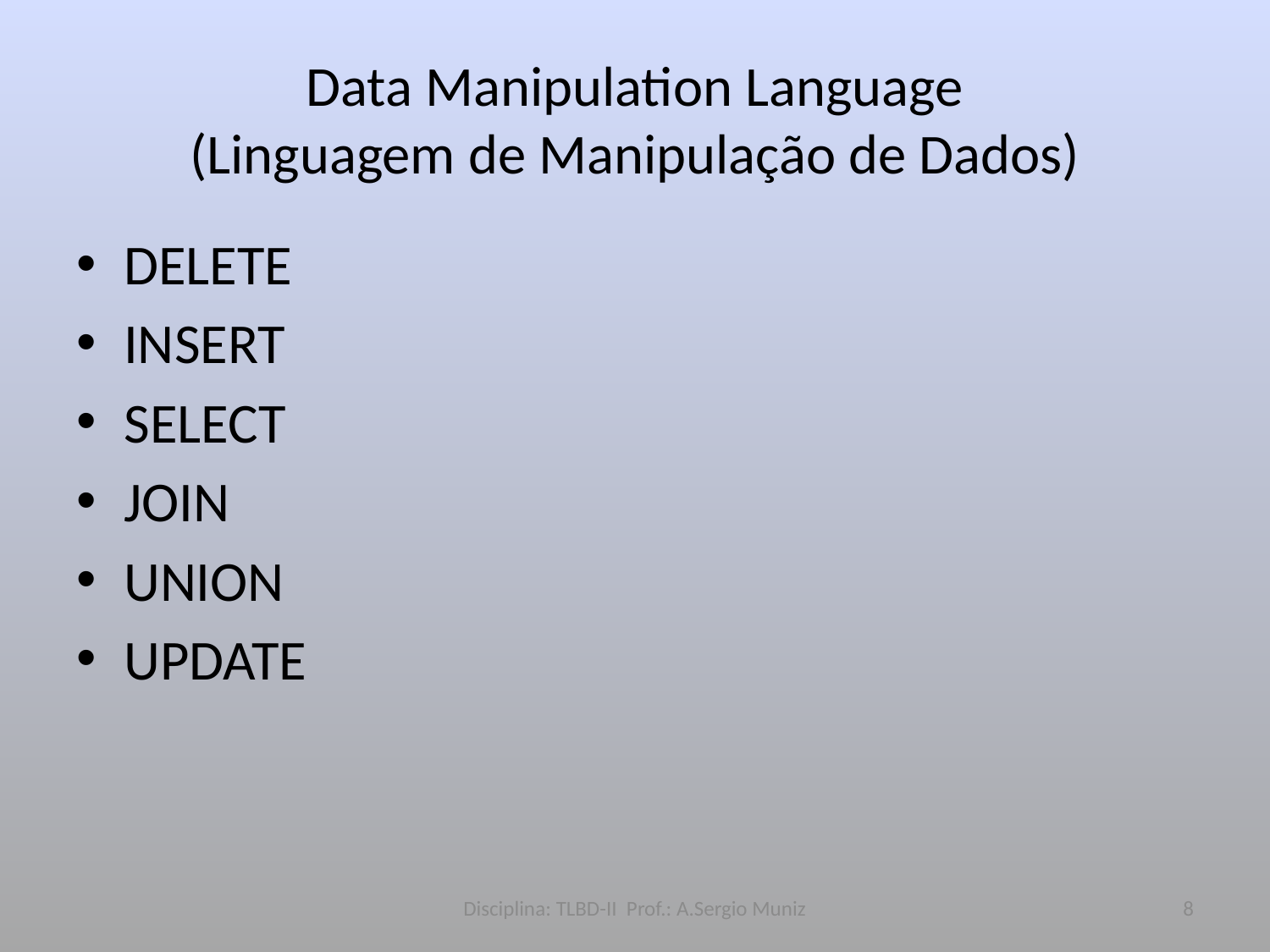

# Data Manipulation Language (Linguagem de Manipulação de Dados)
DELETE
INSERT
SELECT
JOIN
UNION
UPDATE
Disciplina: TLBD-II  Prof.: A.Sergio Muniz
8